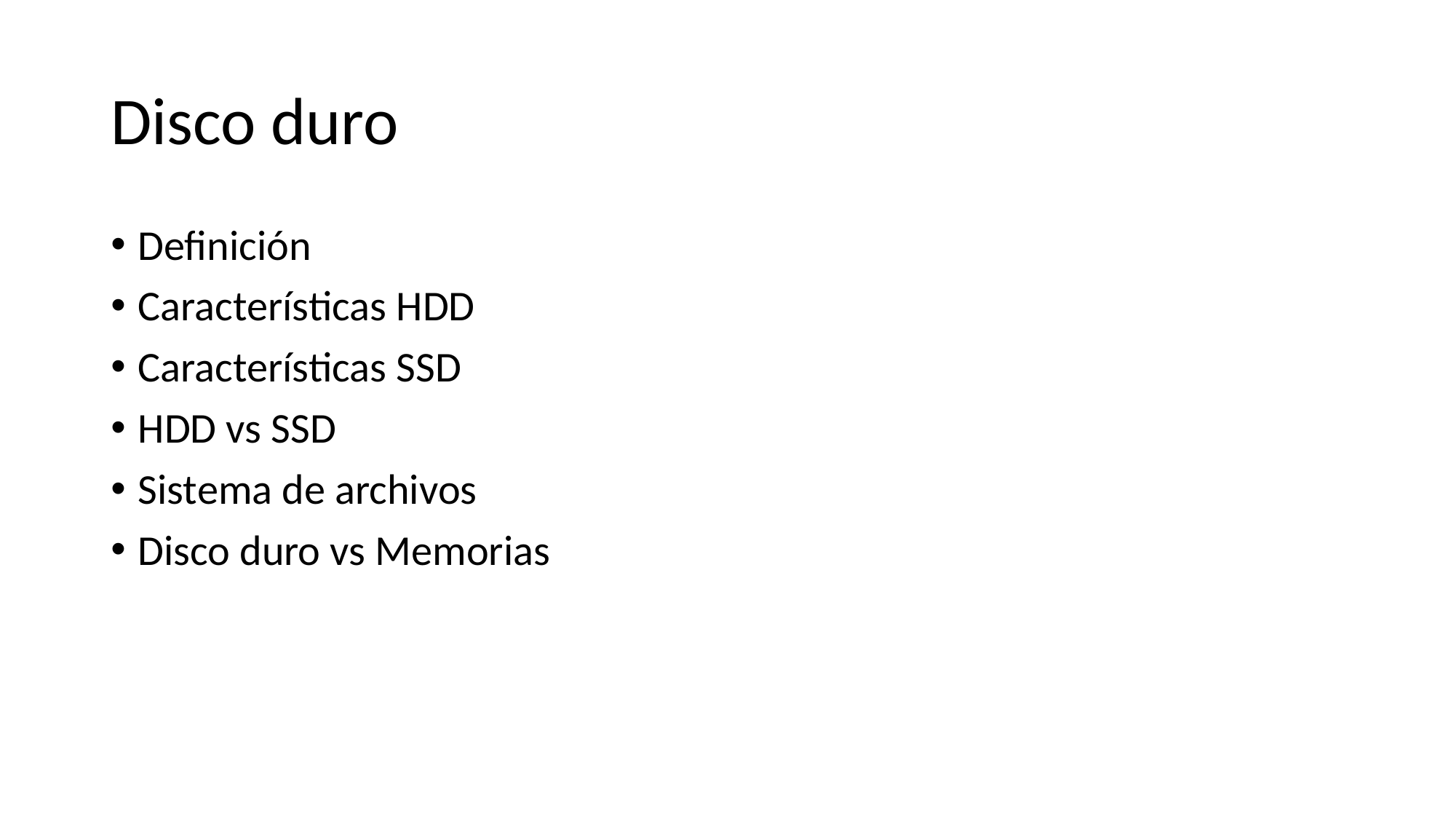

Disco duro
Definición
Características HDD
Características SSD
HDD vs SSD
Sistema de archivos
Disco duro vs Memorias